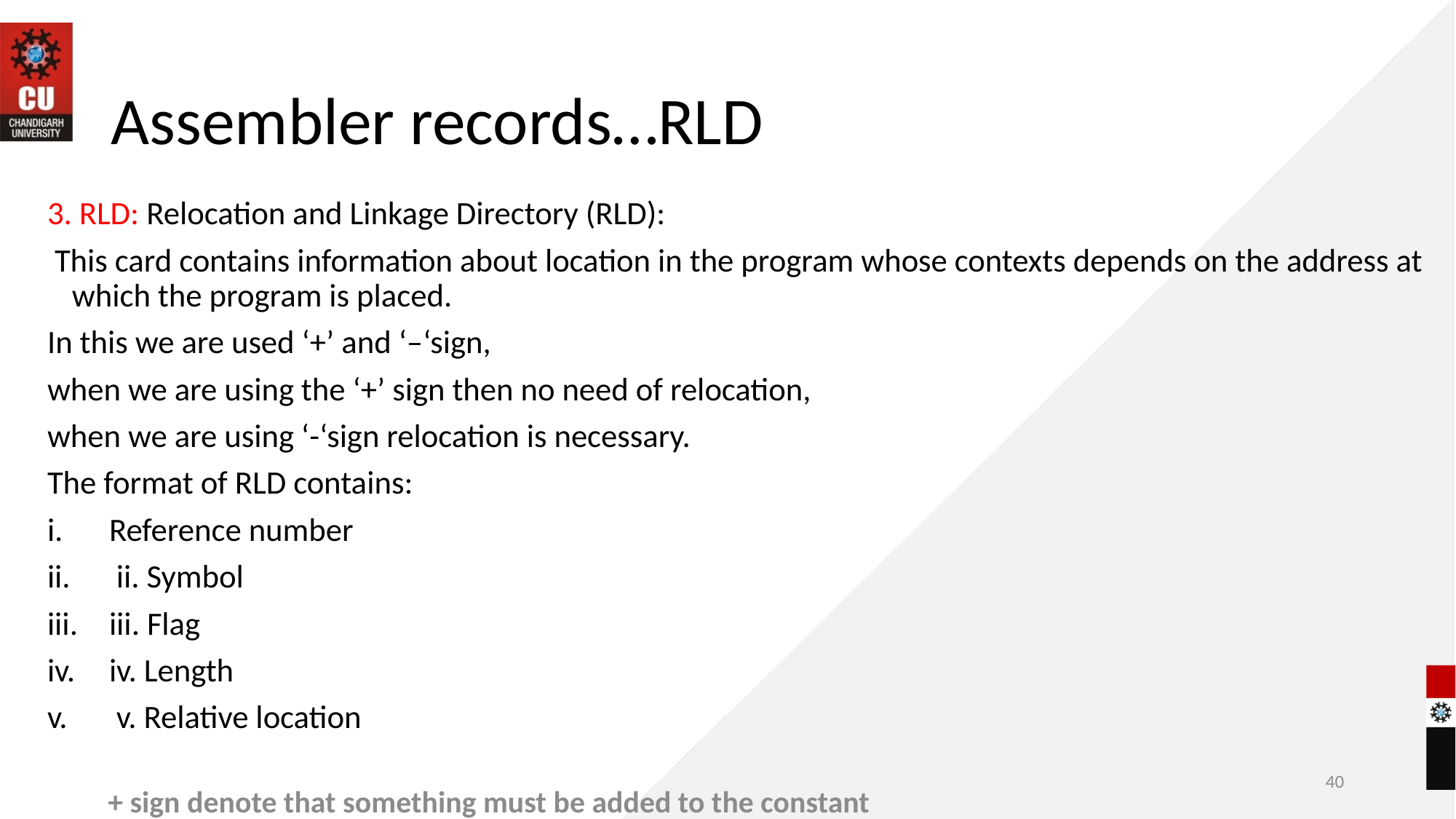

# Assembler records…RLD
3. RLD: Relocation and Linkage Directory (RLD):
 This card contains information about location in the program whose contexts depends on the address at which the program is placed.
In this we are used ‘+’ and ‘–‘sign,
when we are using the ‘+’ sign then no need of relocation,
when we are using ‘-‘sign relocation is necessary.
The format of RLD contains:
Reference number
 ii. Symbol
iii. Flag
iv. Length
 v. Relative location
40
+ sign denote that something must be added to the constant